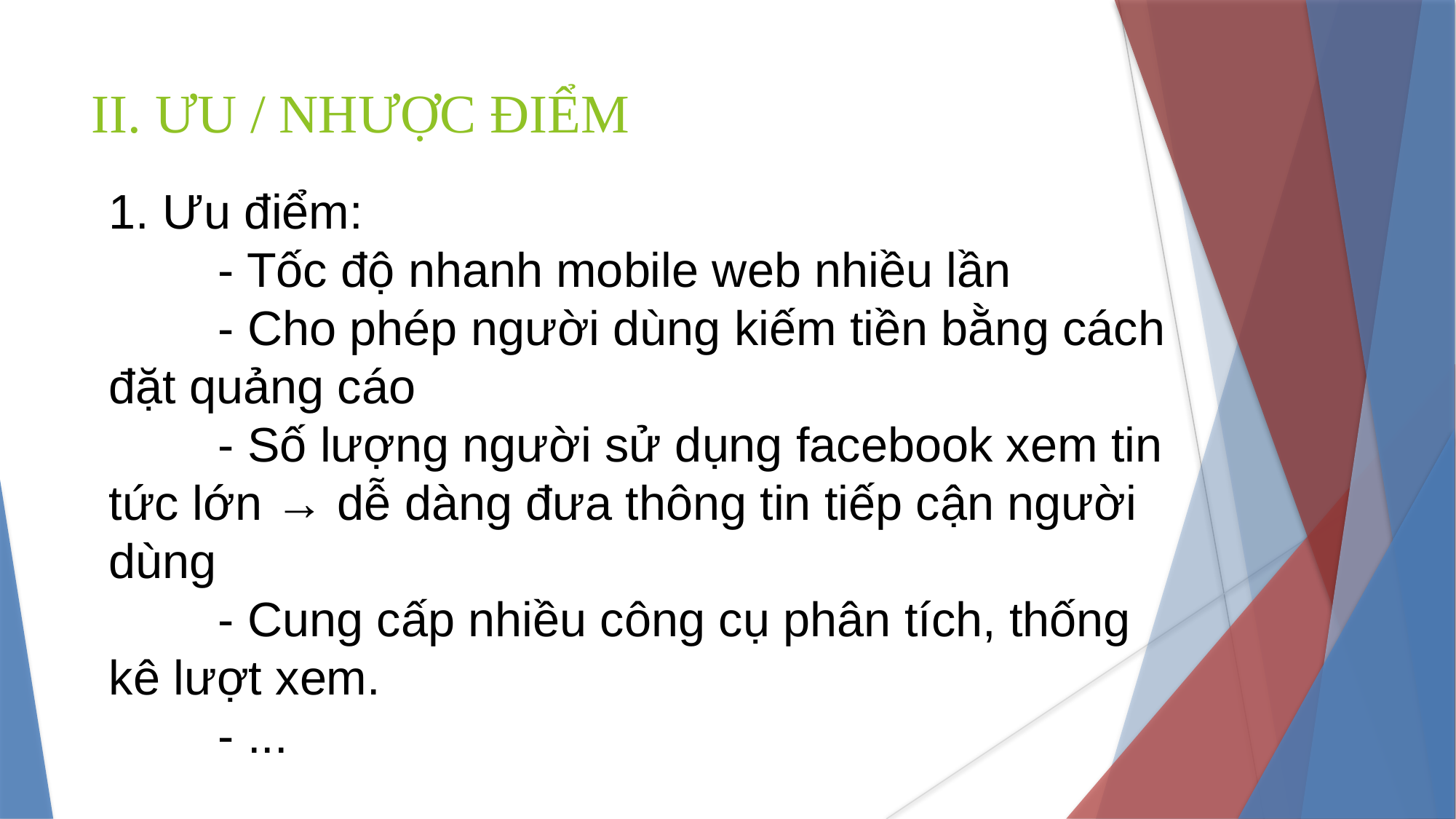

II. ƯU / NHƯỢC ĐIỂM
1. Ưu điểm:
	- Tốc độ nhanh mobile web nhiều lần
	- Cho phép người dùng kiếm tiền bằng cách đặt quảng cáo
	- Số lượng người sử dụng facebook xem tin tức lớn → dễ dàng đưa thông tin tiếp cận người dùng
	- Cung cấp nhiều công cụ phân tích, thống kê lượt xem.
	- ...